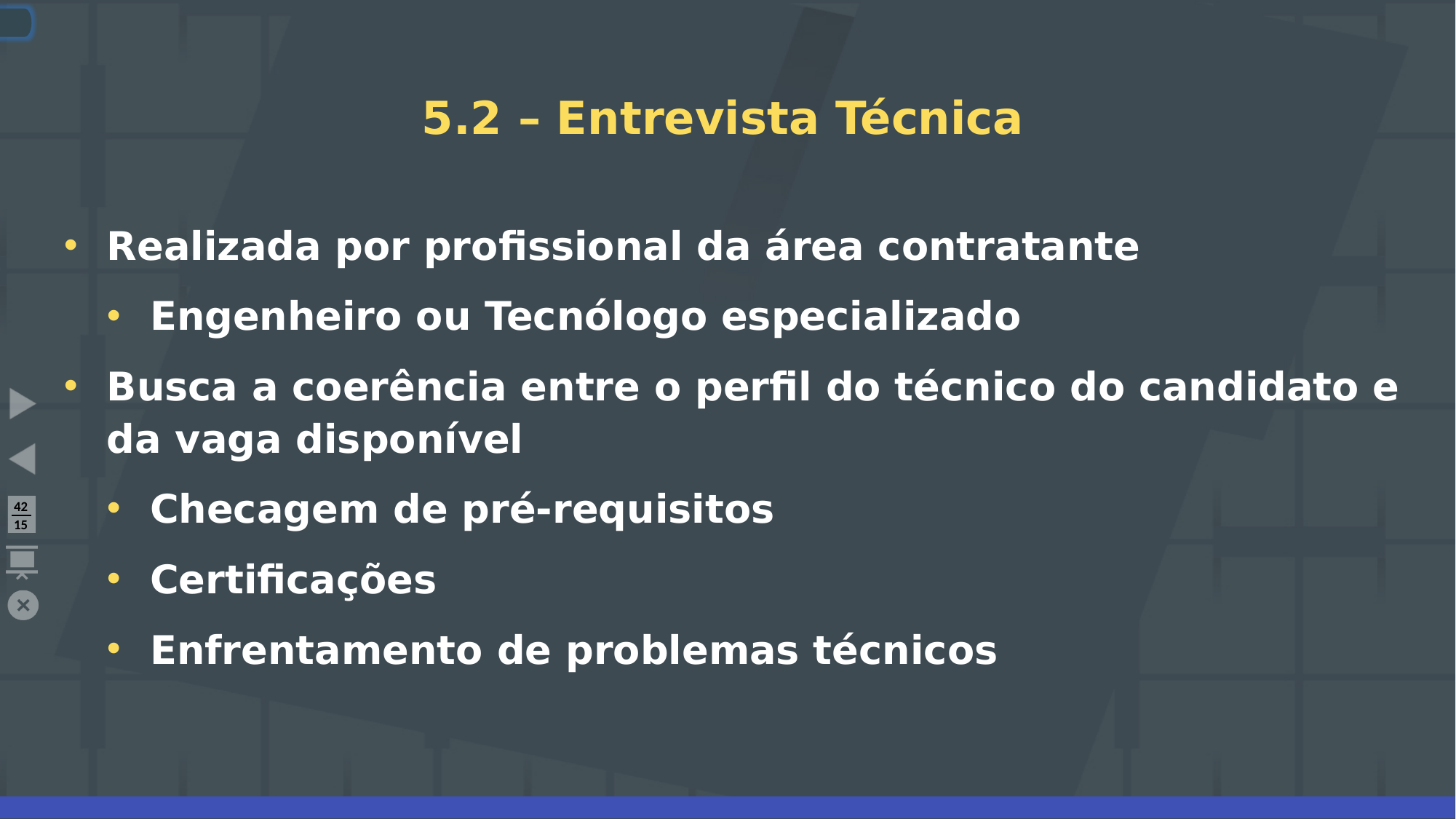

# 5.2 – Entrevista Técnica
Realizada por profissional da área contratante
Engenheiro ou Tecnólogo especializado
Busca a coerência entre o perfil do técnico do candidato e da vaga disponível
Checagem de pré-requisitos
Certificações
Enfrentamento de problemas técnicos